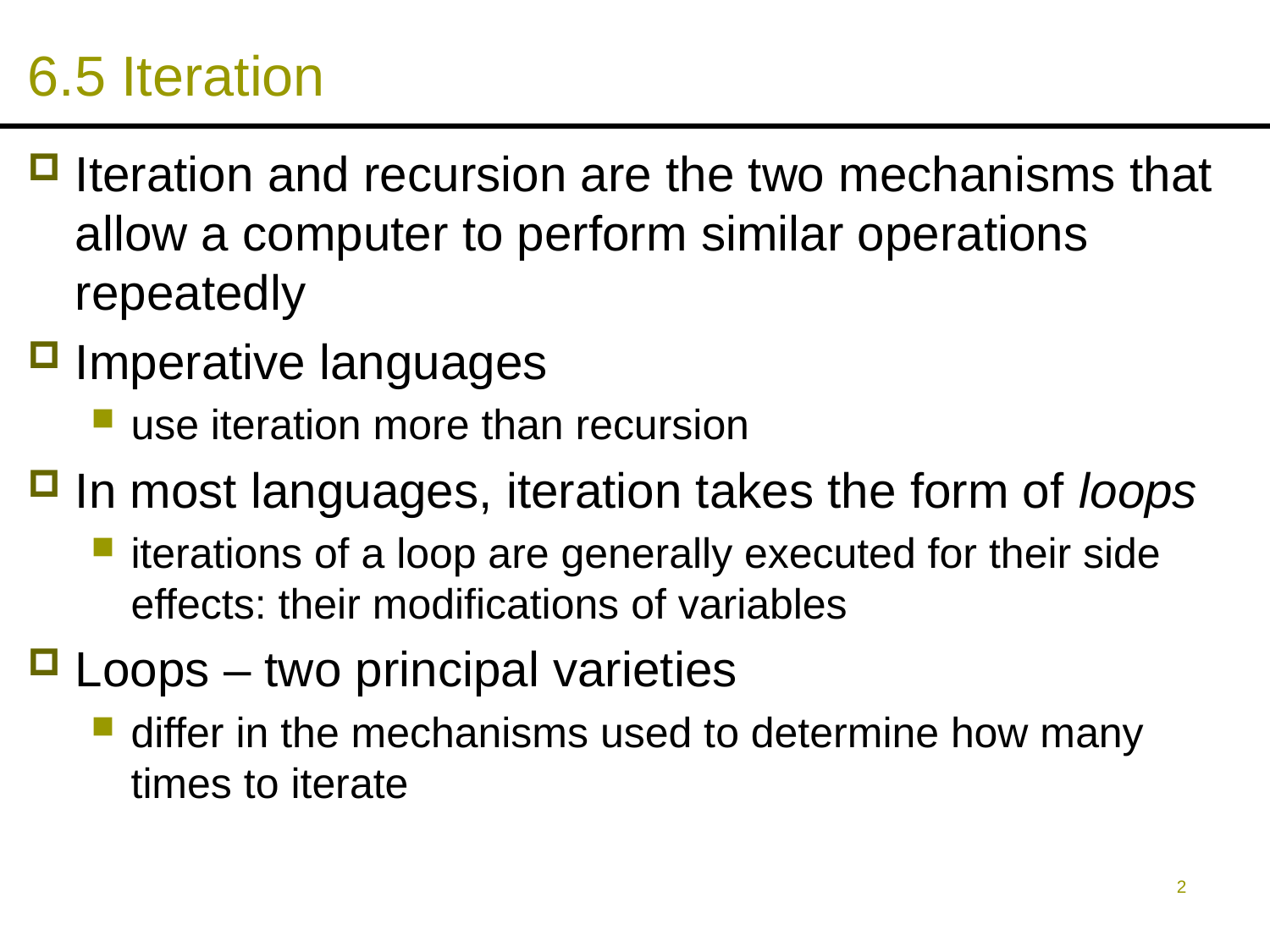

# 6.5 Iteration
Iteration and recursion are the two mechanisms that allow a computer to perform similar operations repeatedly
Imperative languages
use iteration more than recursion
In most languages, iteration takes the form of loops
iterations of a loop are generally executed for their side effects: their modifications of variables
Loops – two principal varieties
differ in the mechanisms used to determine how many times to iterate
2